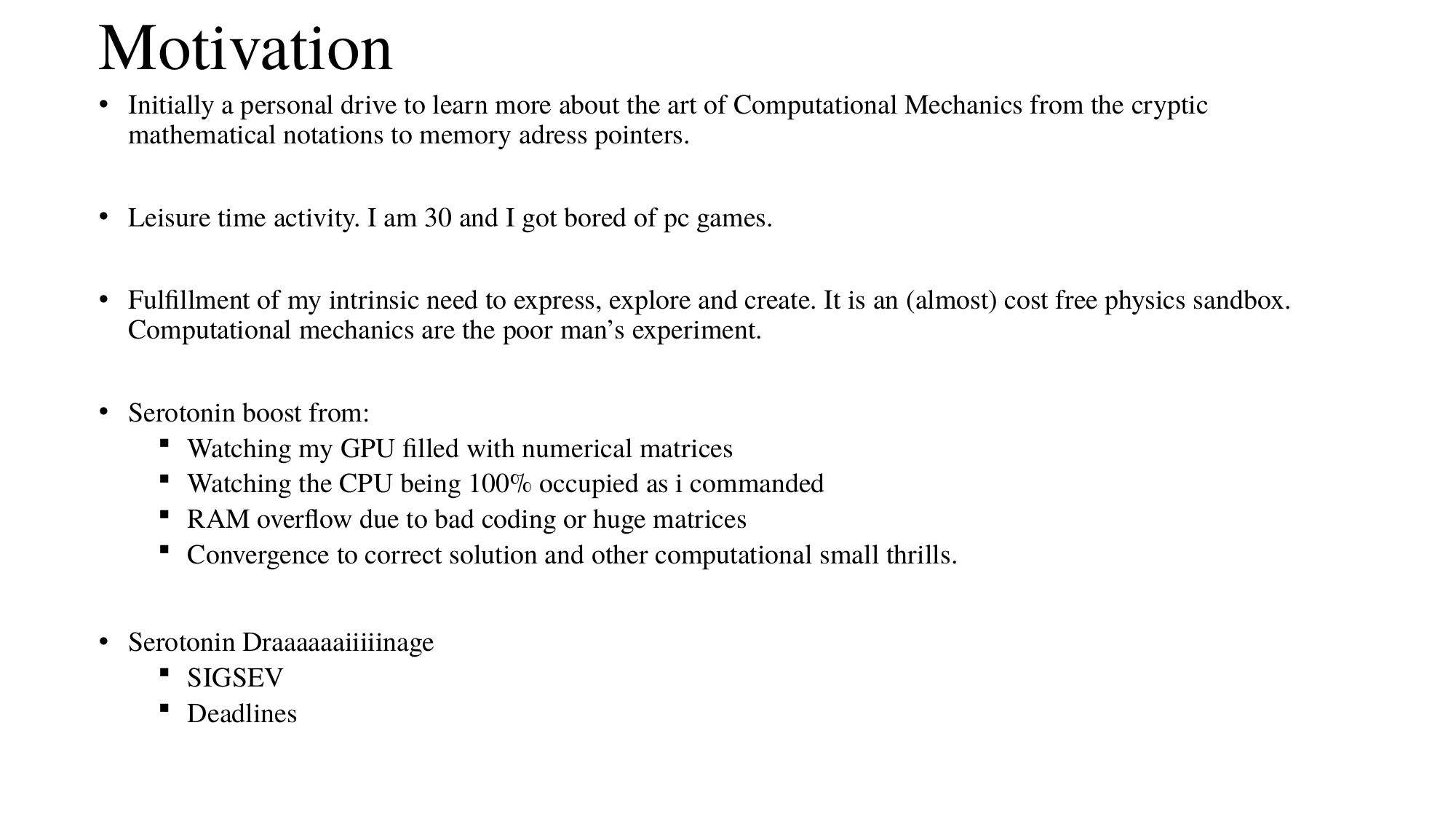

# Motivation
Initially a personal drive to learn more about the art of Computational Mechanics from the cryptic mathematical notations to memory adress pointers.

Leisure time activity. I am 30 and I got bored of pc games.

Fulfillment of my intrinsic need to express, explore and create. It is an (almost) cost free physics sandbox. Computational mechanics are the poor man’s experiment.

Serotonin boost from:
Watching my GPU filled with numerical matrices
Watching the CPU being 100% occupied as i commanded
RAM overflow due to bad coding or huge matrices
Convergence to correct solution and other computational small thrills.

Serotonin Draaaaaaiiiiinage
SIGSEV
Deadlines